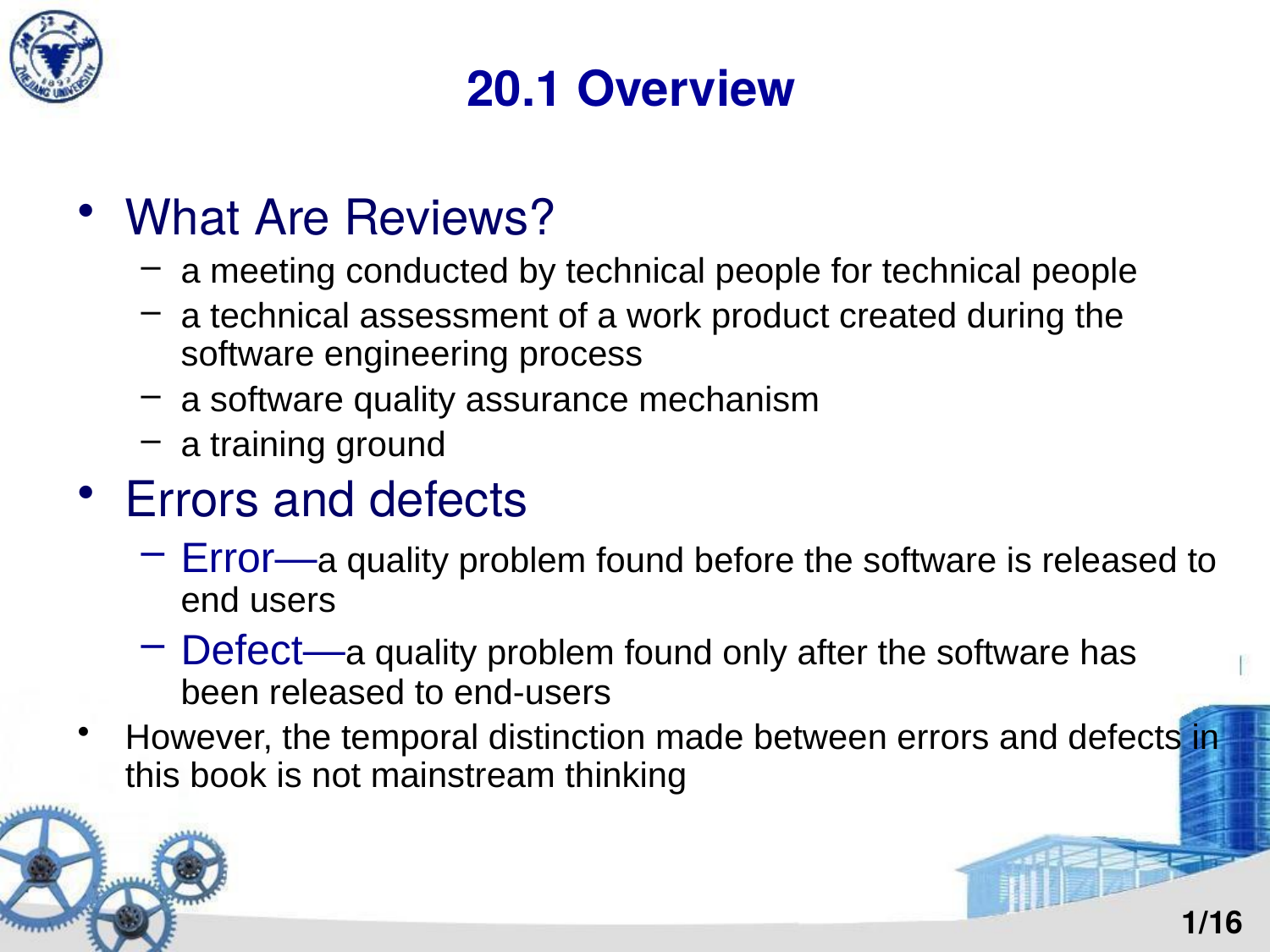

# 20.1 Overview
What Are Reviews?
a meeting conducted by technical people for technical people
a technical assessment of a work product created during the software engineering process
a software quality assurance mechanism
a training ground
Errors and defects
Error—a quality problem found before the software is released to end users
Defect—a quality problem found only after the software has been released to end-users
However, the temporal distinction made between errors and defects in this book is not mainstream thinking

1/16